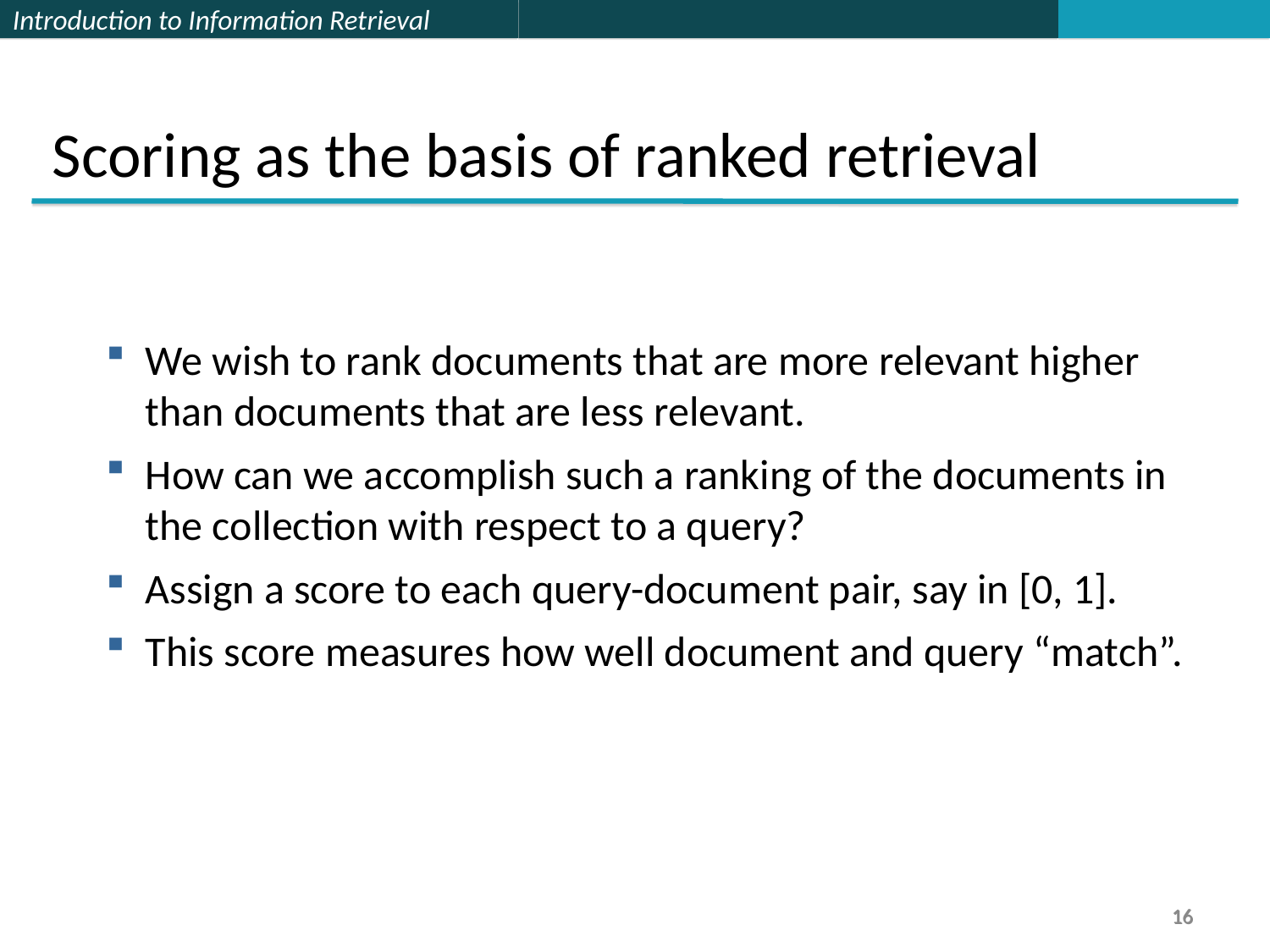

Scoring as the basis of ranked retrieval
We wish to rank documents that are more relevant higher than documents that are less relevant.
How can we accomplish such a ranking of the documents in the collection with respect to a query?
Assign a score to each query-document pair, say in [0, 1].
This score measures how well document and query “match”.

16
16